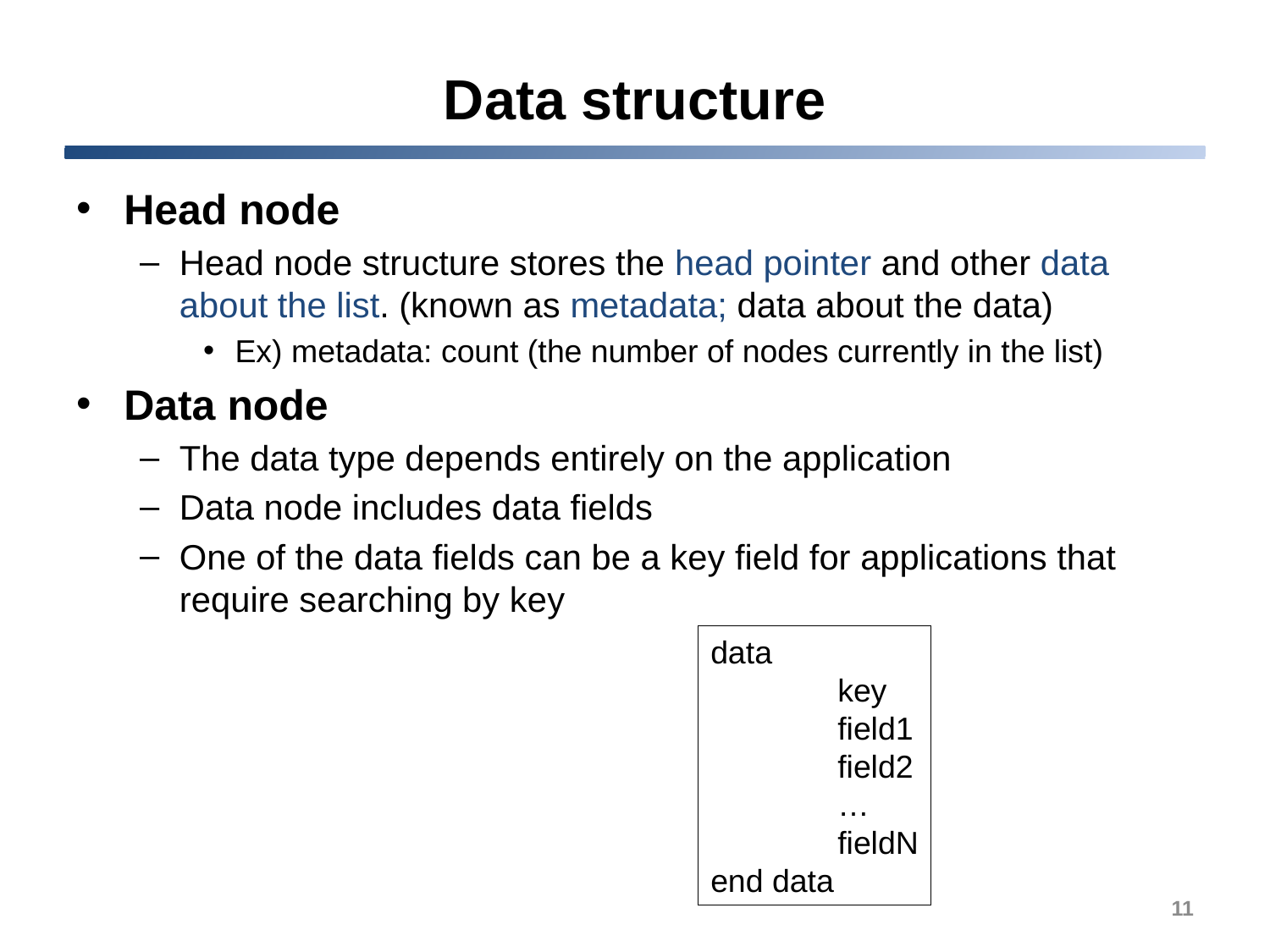

# Data structure
Head node
Head node structure stores the head pointer and other data about the list. (known as metadata; data about the data)
Ex) metadata: count (the number of nodes currently in the list)
Data node
The data type depends entirely on the application
Data node includes data fields
One of the data fields can be a key field for applications that require searching by key
data
	key
	field1
	field2
	…
	fieldN
end data
11